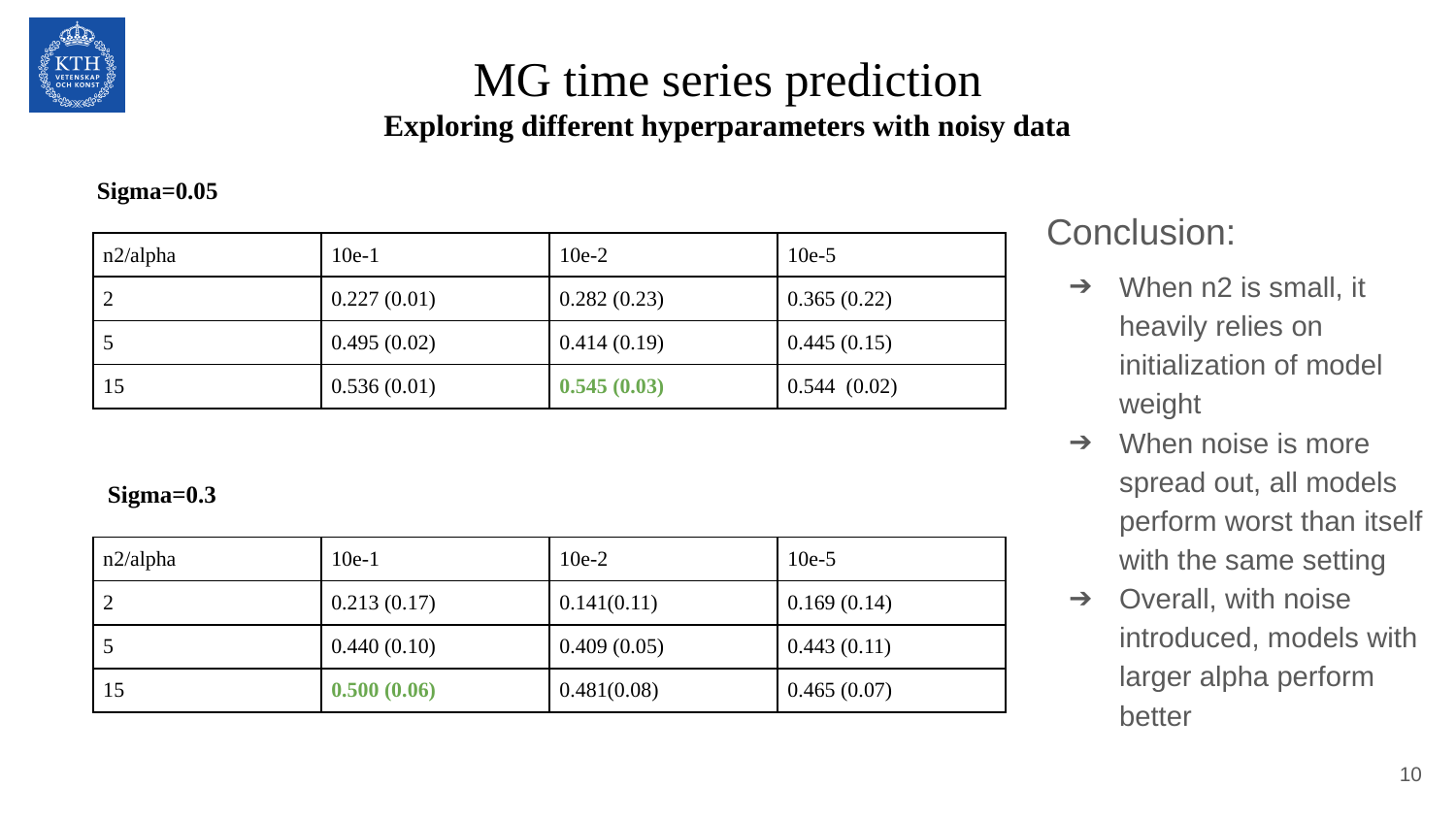

MG time series prediction
Exploring different hyperparameters with noisy data
Sigma=0.05
Conclusion:

When n2 is small, it heavily relies on initialization of model weight
When noise is more spread out, all models perform worst than itself with the same setting
Overall, with noise introduced, models with larger alpha perform better
| n2/alpha | 10e-1 | 10e-2 | 10e-5 |
| --- | --- | --- | --- |
| 2 | 0.227 (0.01) | 0.282 (0.23) | 0.365 (0.22) |
| 5 | 0.495 (0.02) | 0.414 (0.19) | 0.445 (0.15) |
| 15 | 0.536 (0.01) | 0.545 (0.03) | 0.544 (0.02) |
Sigma=0.3
| n2/alpha | 10e-1 | 10e-2 | 10e-5 |
| --- | --- | --- | --- |
| 2 | 0.213 (0.17) | 0.141(0.11) | 0.169 (0.14) |
| 5 | 0.440 (0.10) | 0.409 (0.05) | 0.443 (0.11) |
| 15 | 0.500 (0.06) | 0.481(0.08) | 0.465 (0.07) |
10